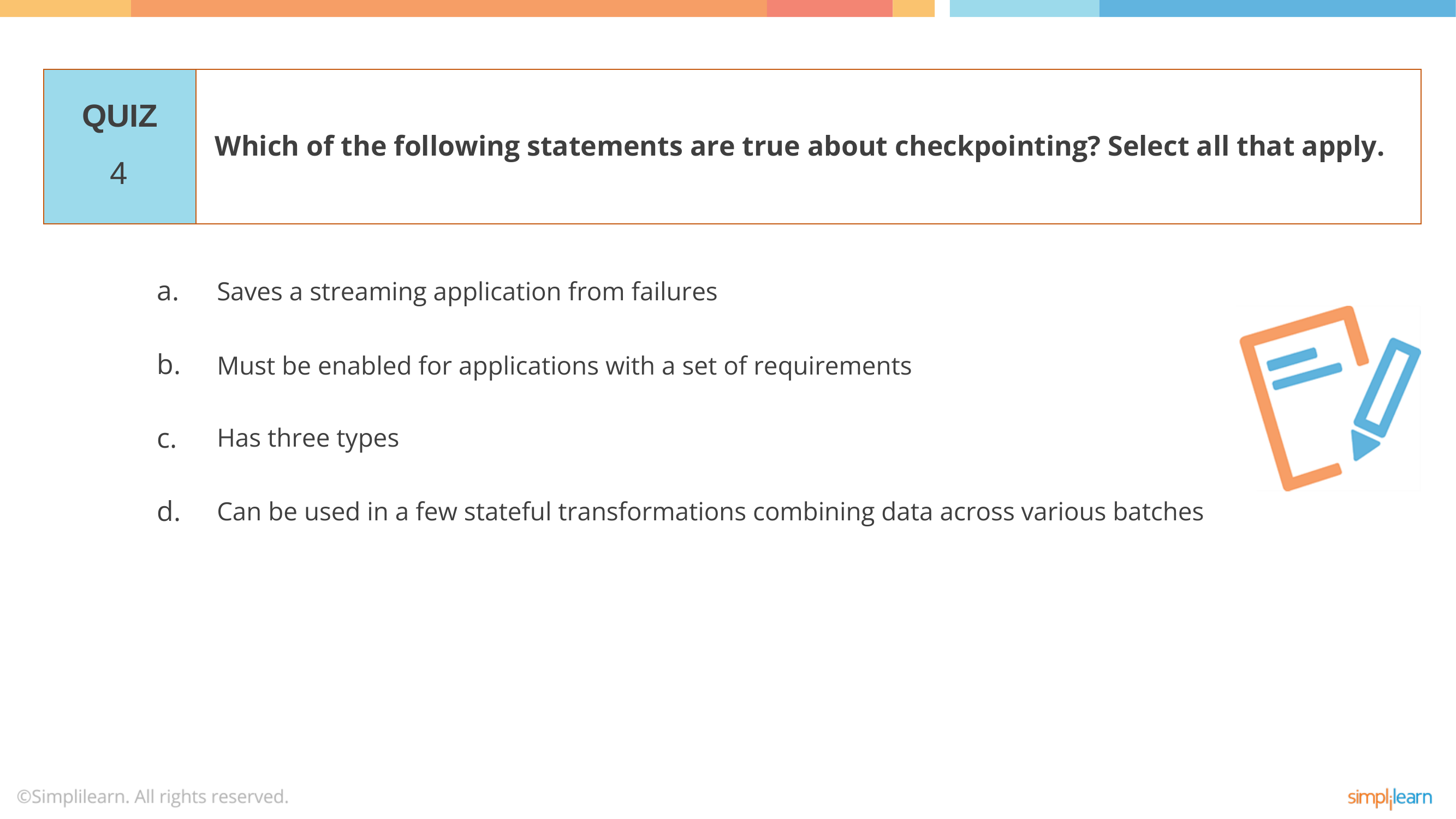

Which of the following statements are true about checkpointing? Select all that apply.
4
Saves a streaming application from failures
Must be enabled for applications with a set of requirements
Has three types
Can be used in a few stateful transformations combining data across various batches